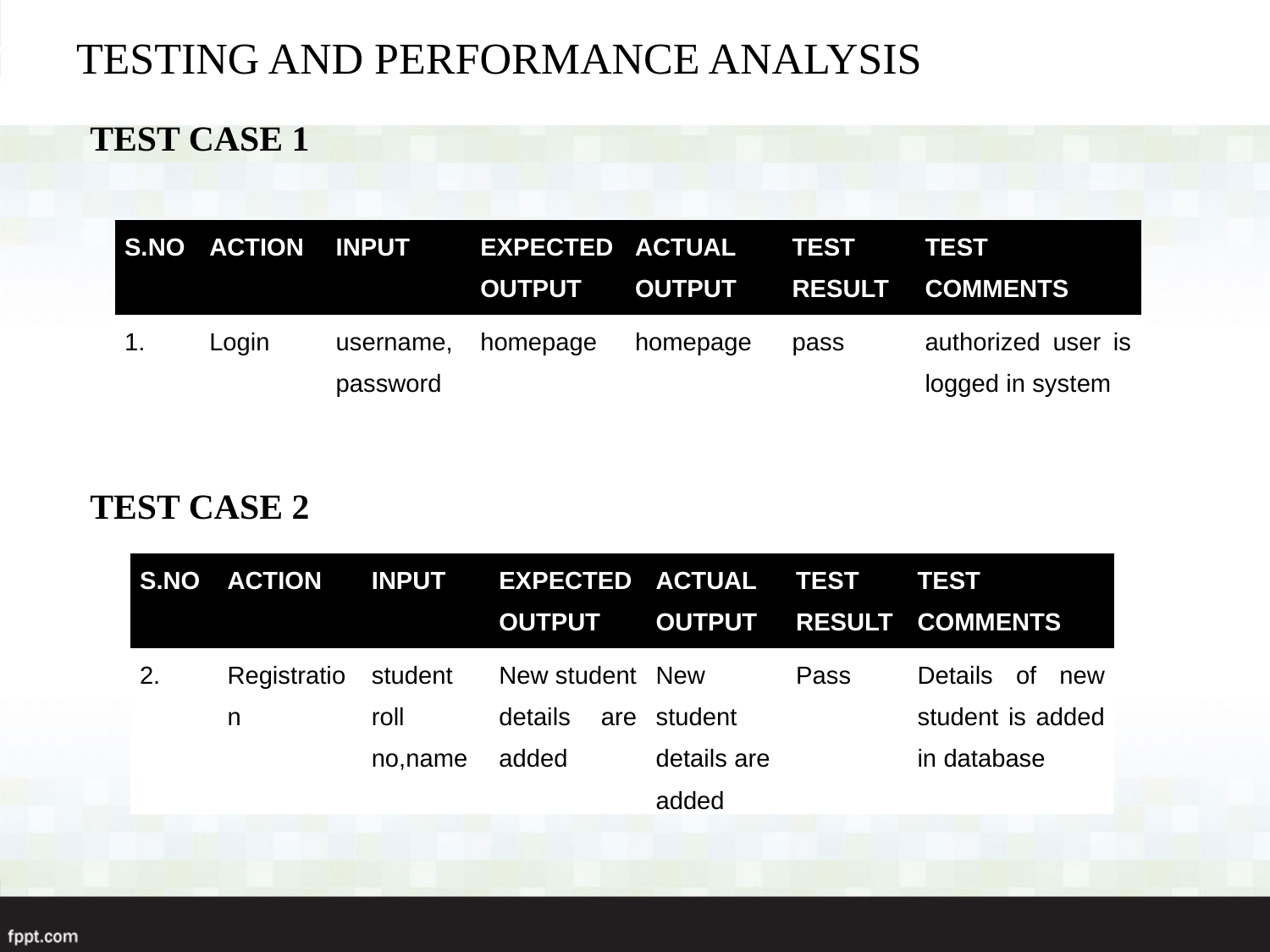

# TESTING AND PERFORMANCE ANALYSIS
TEST CASE 1

TEST CASE 2

| S.NO | ACTION | INPUT | EXPECTED OUTPUT | ACTUAL OUTPUT | TEST RESULT | TEST COMMENTS |
| --- | --- | --- | --- | --- | --- | --- |
| 1. | Login | username, password | homepage | homepage | pass | authorized user is logged in system |
| S.NO | ACTION | INPUT | EXPECTED OUTPUT | ACTUAL OUTPUT | TEST RESULT | TEST COMMENTS |
| --- | --- | --- | --- | --- | --- | --- |
| 2. | Registration | student roll no,name | New student details are added | New student details are added | Pass | Details of new student is added in database |